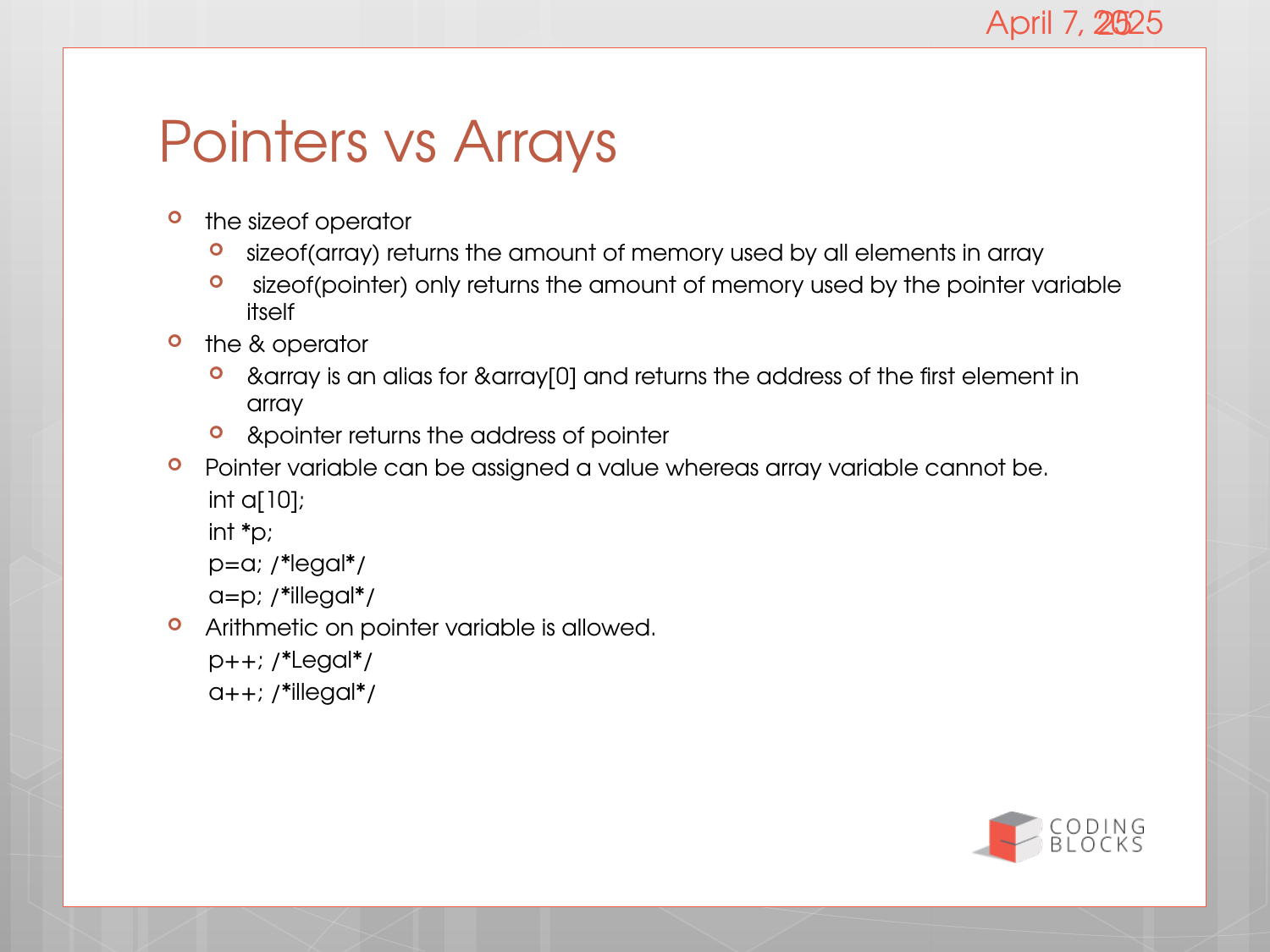

April 7, 2025
25
# Pointers vs Arrays
the sizeof operator
sizeof(array) returns the amount of memory used by all elements in array
 sizeof(pointer) only returns the amount of memory used by the pointer variable itself
the & operator
&array is an alias for &array[0] and returns the address of the first element in array
&pointer returns the address of pointer
Pointer variable can be assigned a value whereas array variable cannot be.
int a[10];
int *p;
p=a; /*legal*/
a=p; /*illegal*/
Arithmetic on pointer variable is allowed.
p++; /*Legal*/
a++; /*illegal*/